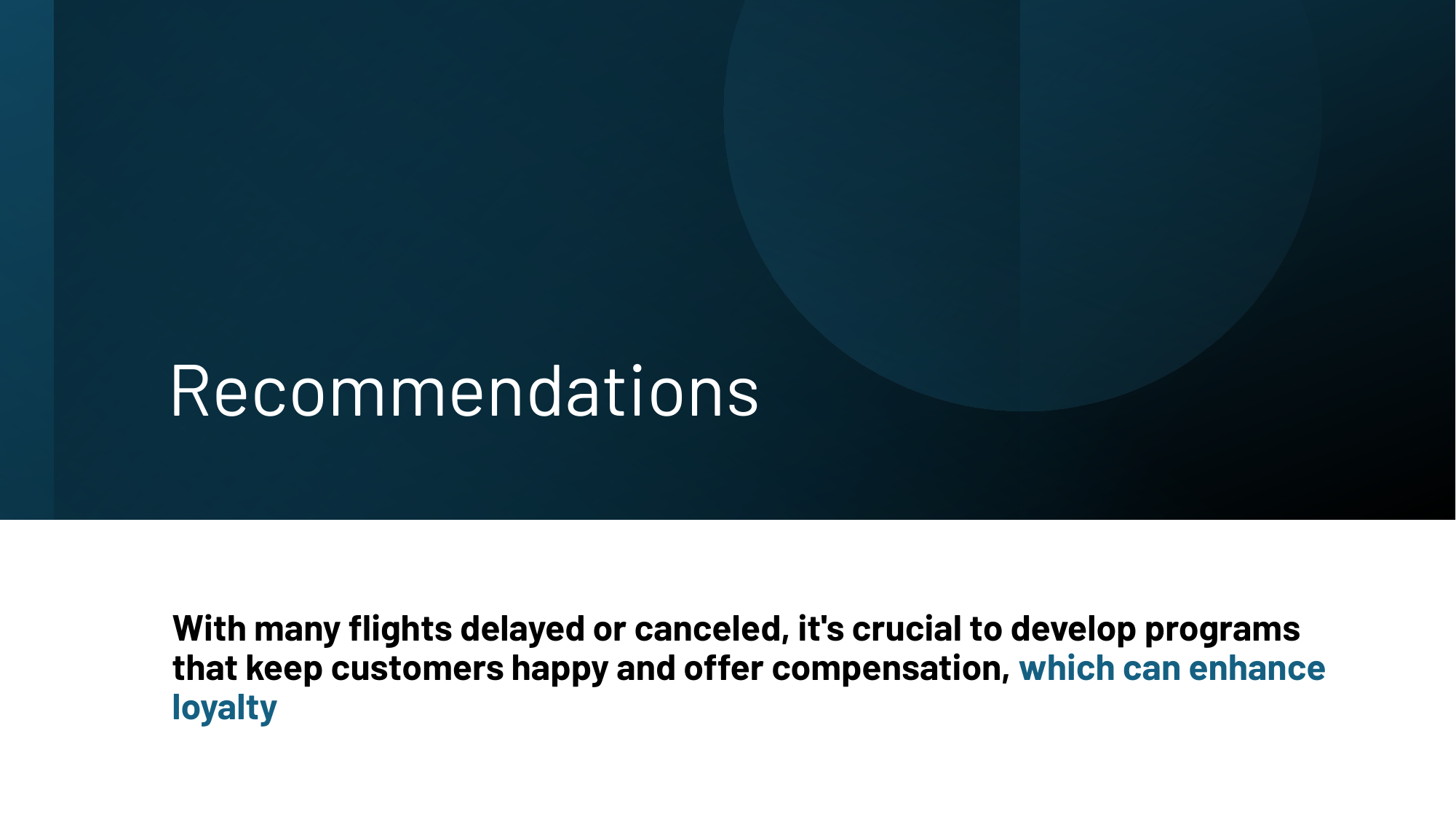

# Recommendations
With many flights delayed or canceled, it's crucial to develop programs that keep customers happy and offer compensation, which can enhance loyalty